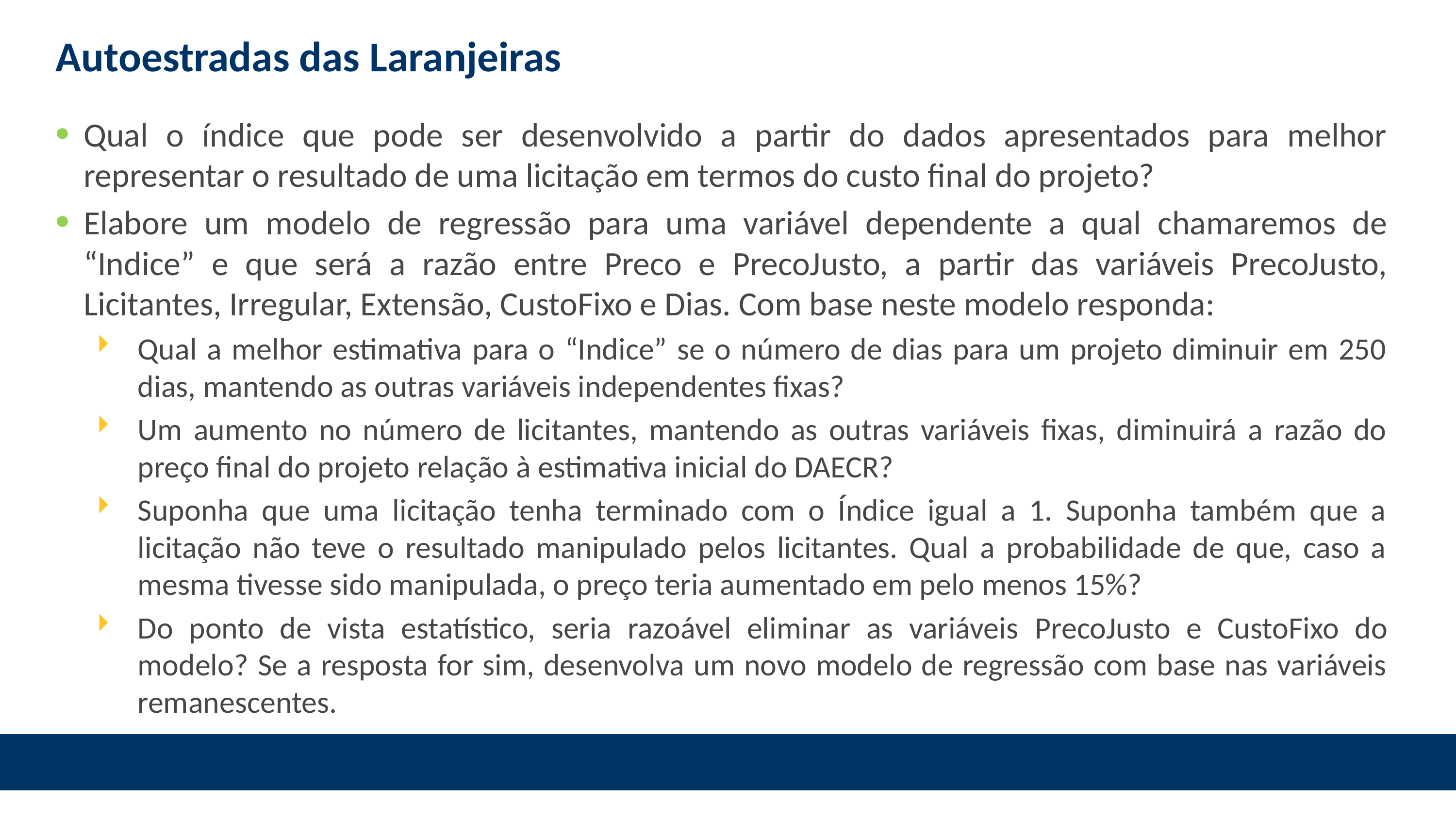

# Autoestradas das Laranjeiras
Qual o índice que pode ser desenvolvido a partir do dados apresentados para melhor representar o resultado de uma licitação em termos do custo final do projeto?
Elabore um modelo de regressão para uma variável dependente a qual chamaremos de “Indice” e que será a razão entre Preco e PrecoJusto, a partir das variáveis PrecoJusto, Licitantes, Irregular, Extensão, CustoFixo e Dias. Com base neste modelo responda:
Qual a melhor estimativa para o “Indice” se o número de dias para um projeto diminuir em 250 dias, mantendo as outras variáveis independentes fixas?
Um aumento no número de licitantes, mantendo as outras variáveis fixas, diminuirá a razão do preço final do projeto relação à estimativa inicial do DAECR?
Suponha que uma licitação tenha terminado com o Índice igual a 1. Suponha também que a licitação não teve o resultado manipulado pelos licitantes. Qual a probabilidade de que, caso a mesma tivesse sido manipulada, o preço teria aumentado em pelo menos 15%?
Do ponto de vista estatístico, seria razoável eliminar as variáveis ​​PrecoJusto e CustoFixo do modelo? Se a resposta for sim, desenvolva um novo modelo de regressão com base nas variáveis remanescentes.